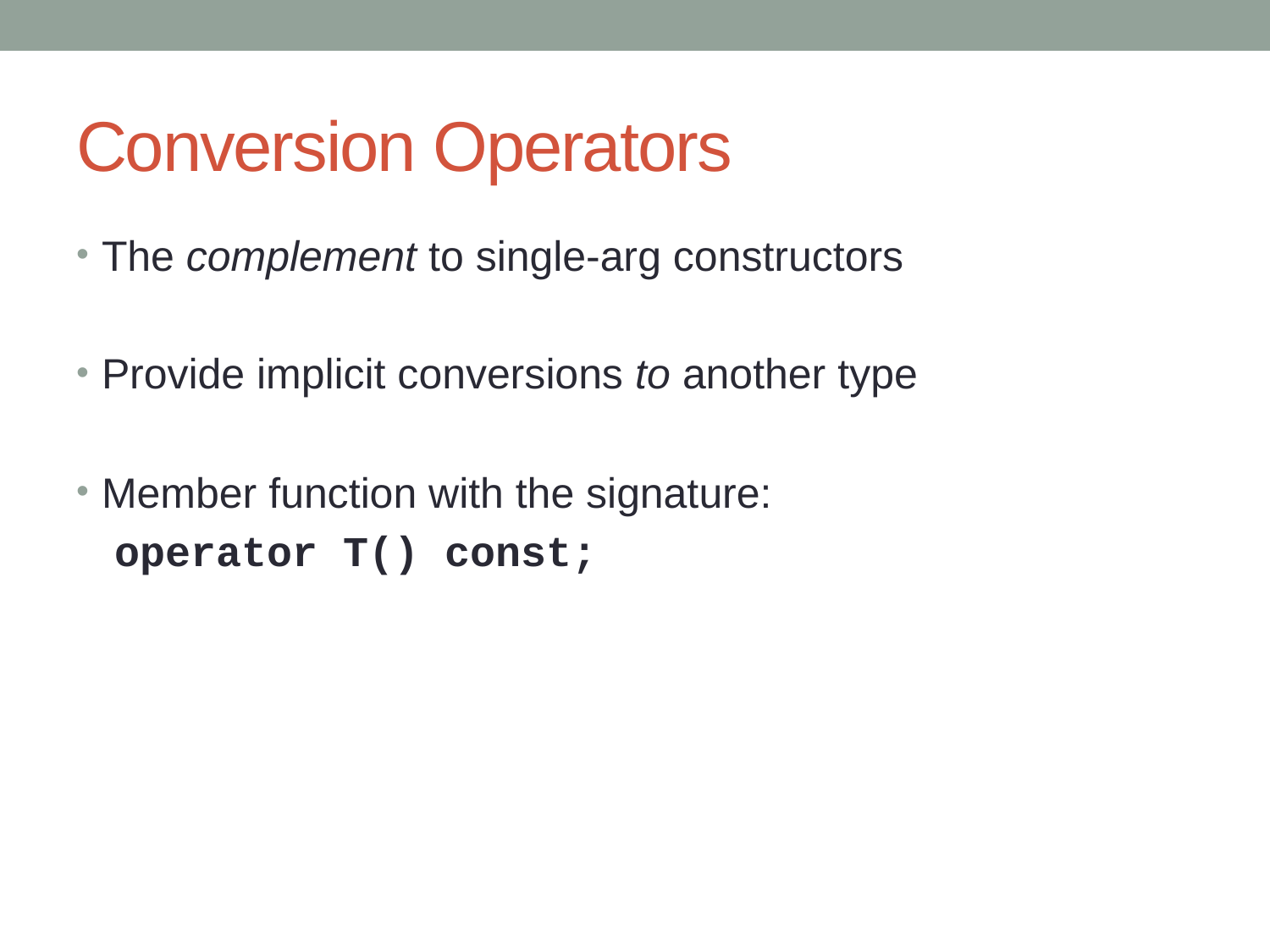

# Conversion Operators
The complement to single-arg constructors

Provide implicit conversions to another type

Member function with the signature:
operator T() const;